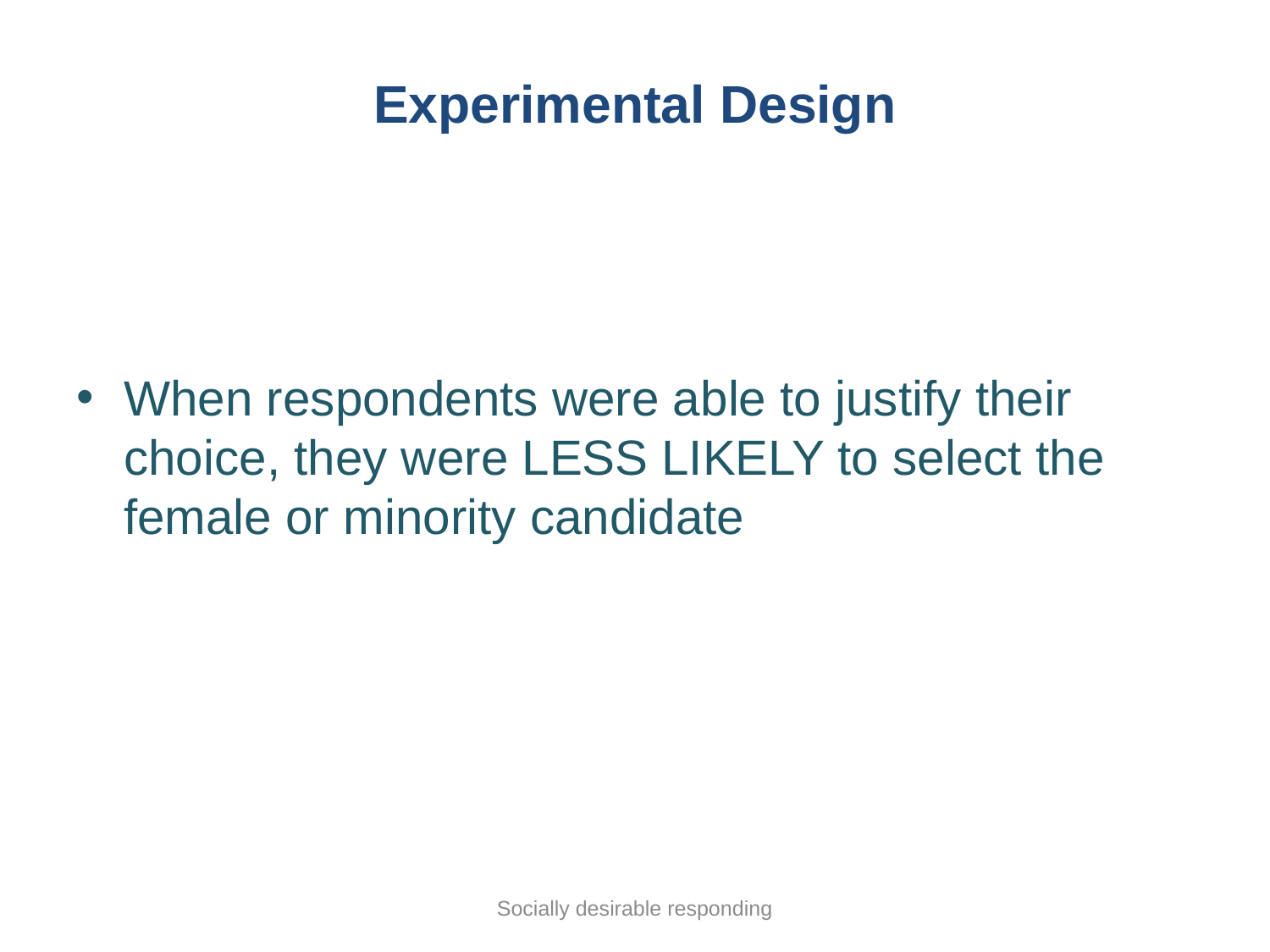

# Experimental Design

When respondents were able to justify their choice, they were LESS LIKELY to select the female or minority candidate
Socially desirable responding